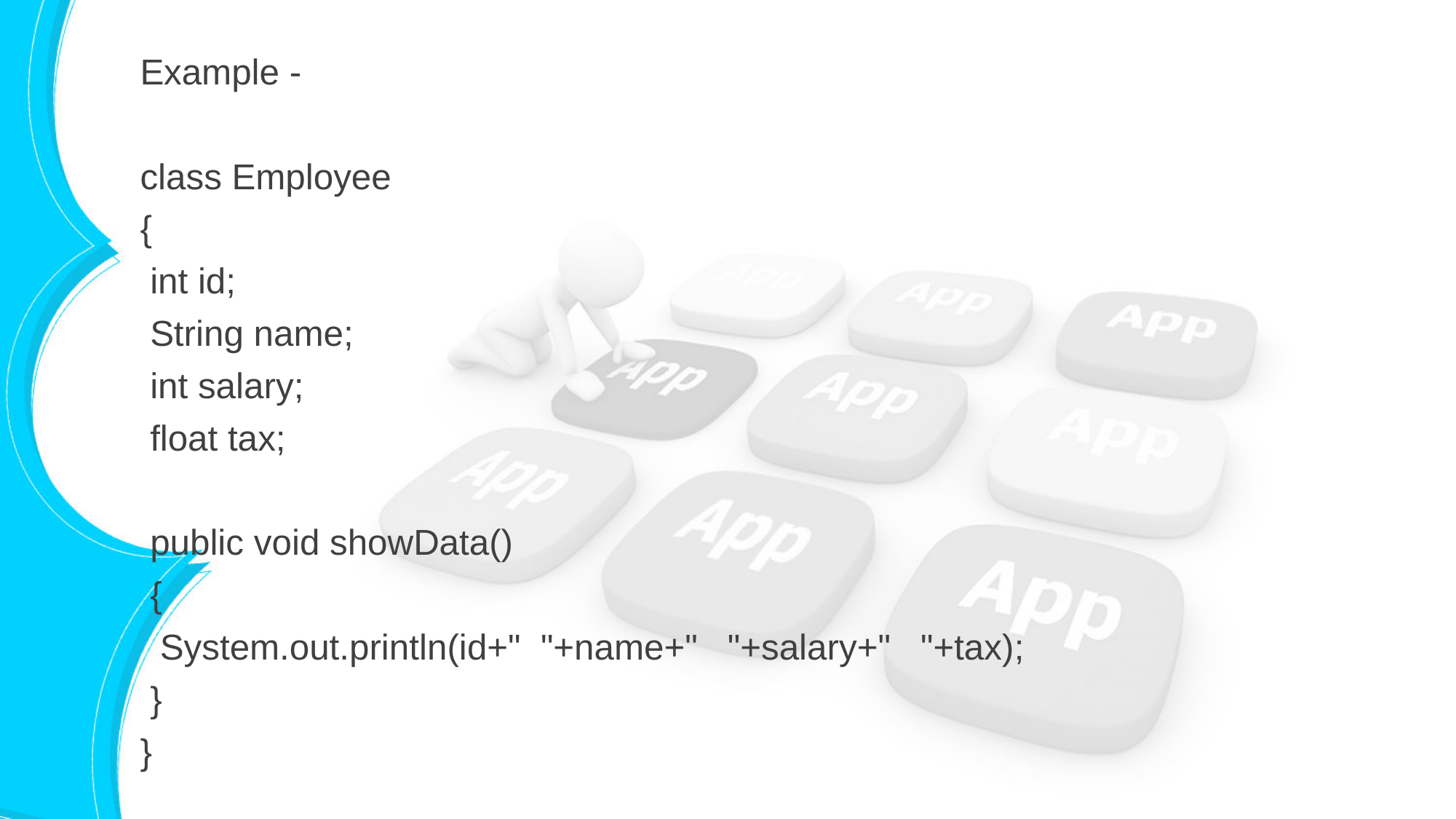

Example -

class Employee
{
 int id;
 String name;
 int salary;
 float tax;

 public void showData()
 {
  System.out.println(id+"  "+name+"   "+salary+"   "+tax);
 }
}